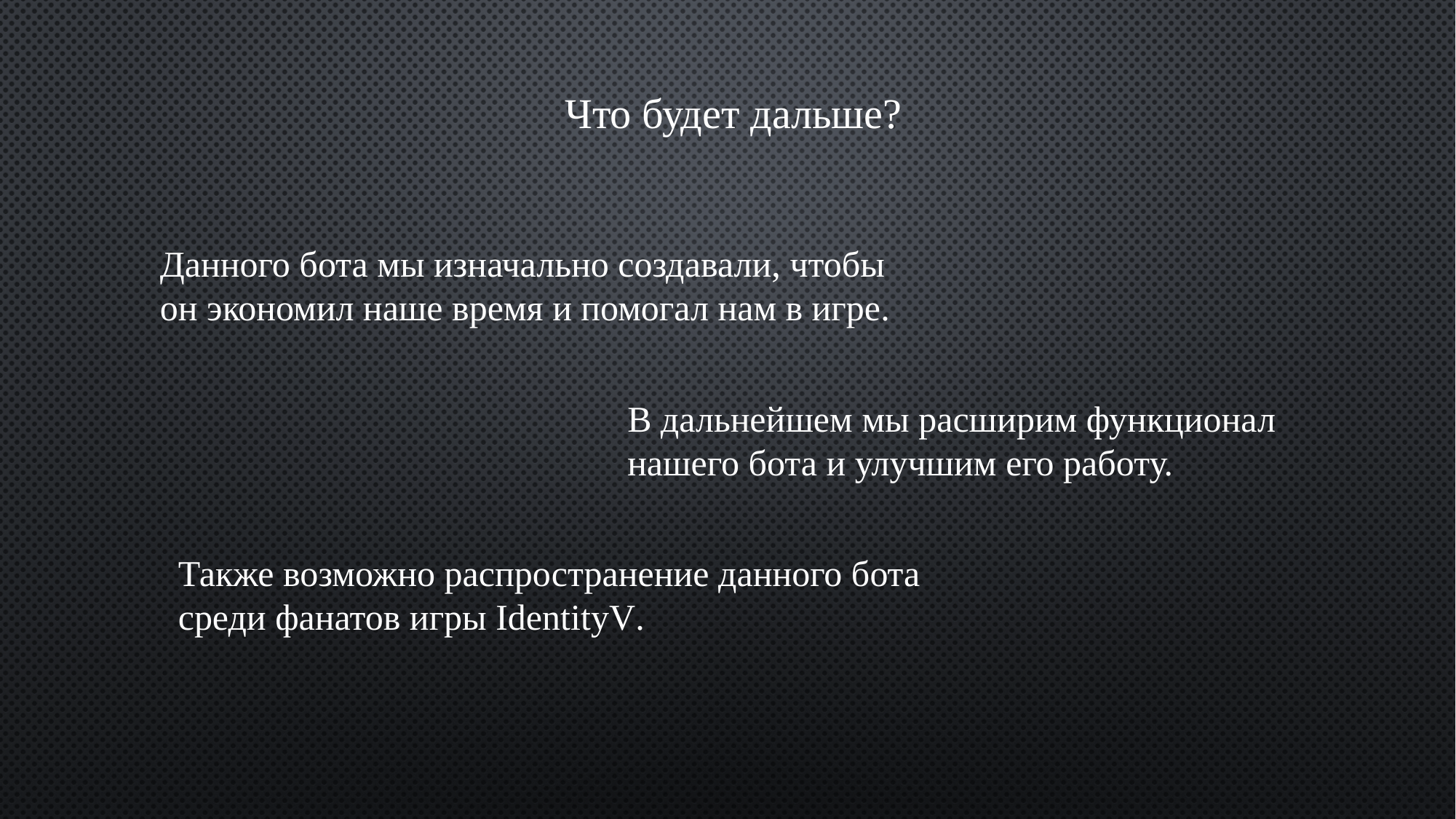

Что будет дальше?
Данного бота мы изначально создавали, чтобы он экономил наше время и помогал нам в игре.
В дальнейшем мы расширим функционал нашего бота и улучшим его работу.
Также возможно распространение данного бота среди фанатов игры IdentityV.